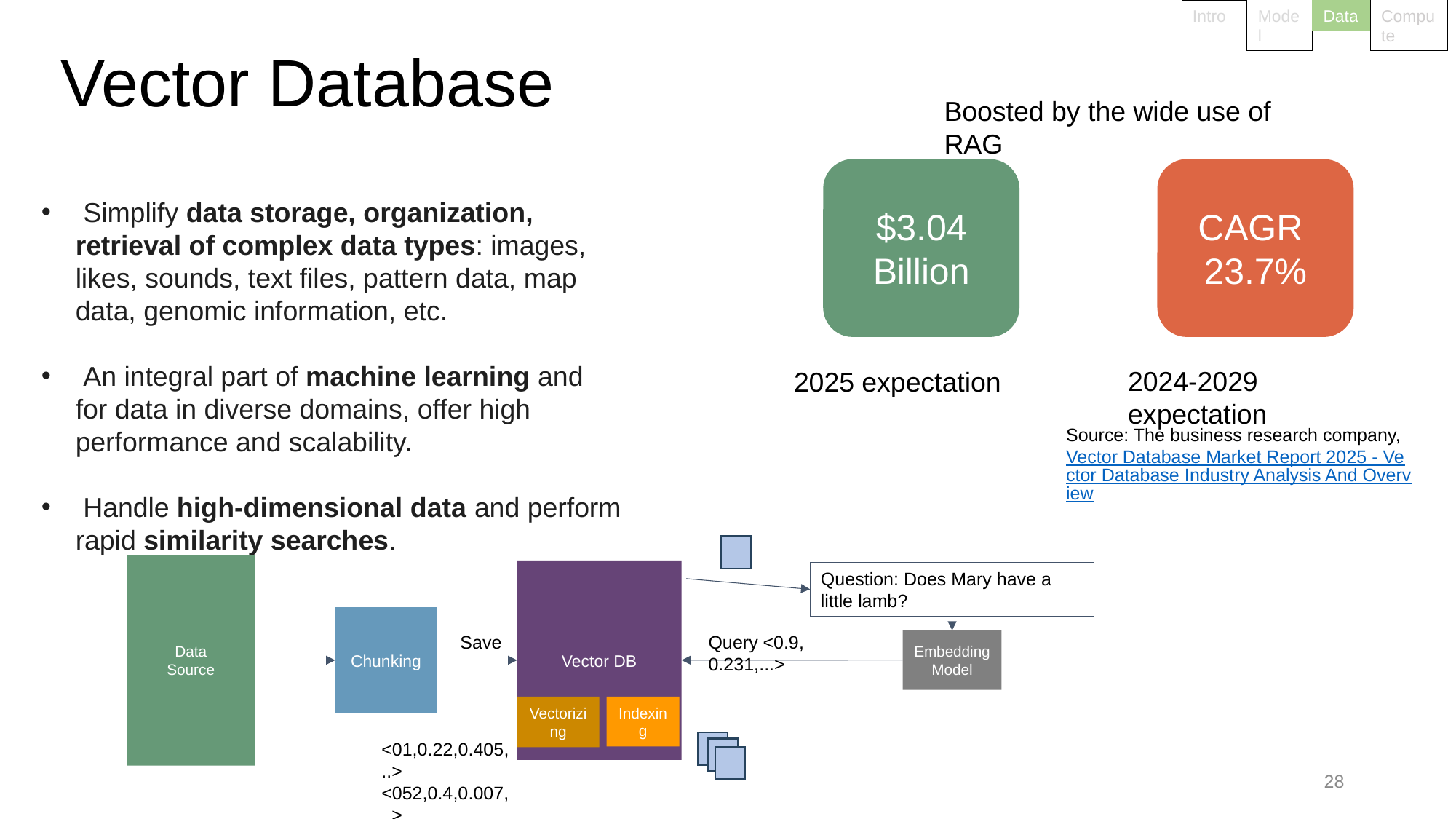

Intro
Model
Compute
Data
# Vector Database
Boosted by the wide use of RAG
CAGR
23.7%
$3.04
Billion
 Simplify data storage, organization, retrieval of complex data types: images, likes, sounds, text files, pattern data, map data, genomic information, etc.

 An integral part of machine learning and for data in diverse domains, offer high performance and scalability.

 Handle high-dimensional data and perform rapid similarity searches.
2024-2029 expectation
2025 expectation
Source: The business research company, Vector Database Market Report 2025 - Vector Database Industry Analysis And Overview

Data
Source
Vector DB
Vectorizing
Indexing
Question: Does Mary have a little lamb?
Chunking
Save
Query <0.9, 0.231,...>
Embedding
Model
<01,0.22,0.405,..>
<052,0.4,0.007,..>
…

28